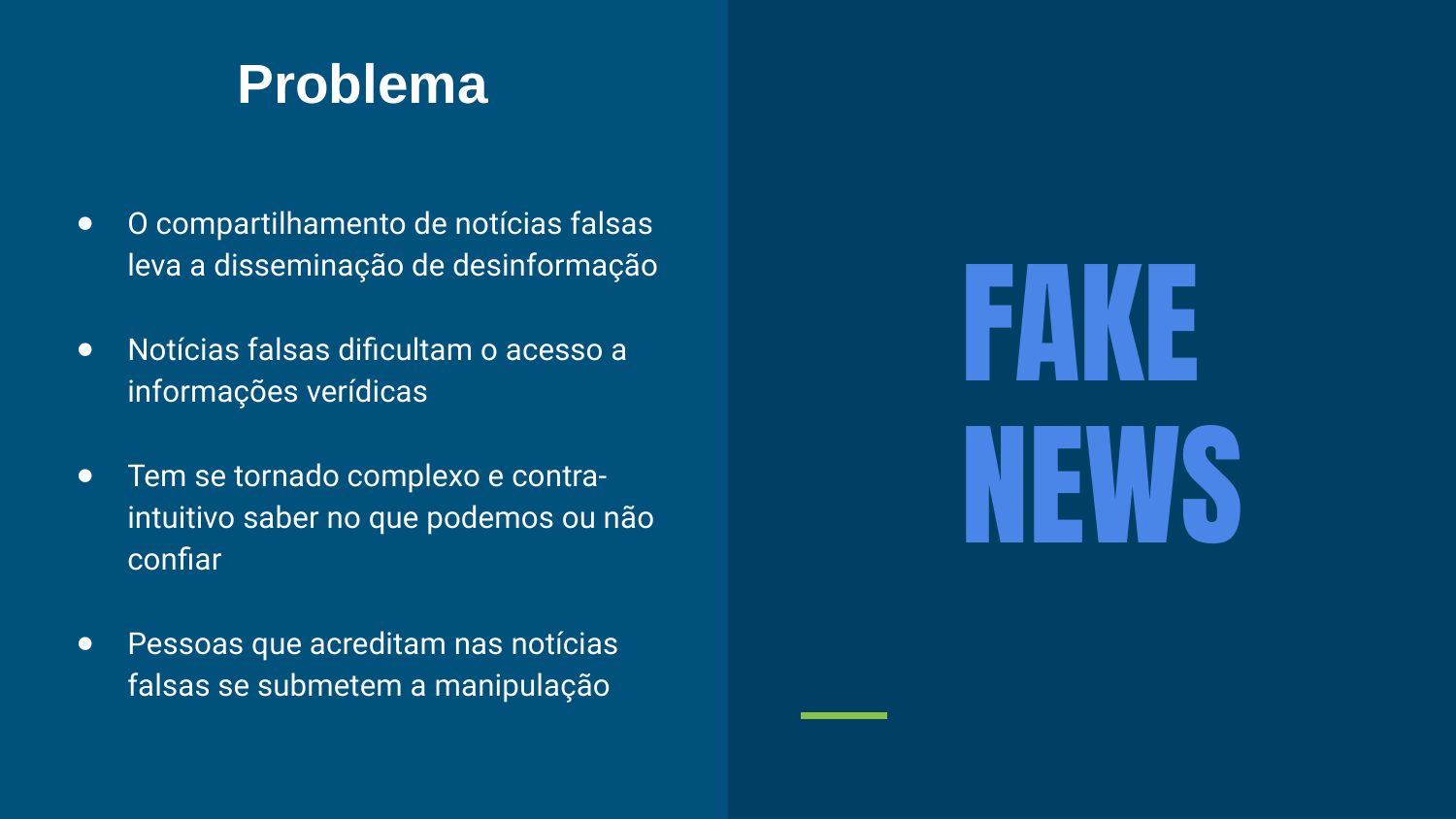

Problema
# O compartilhamento de notícias falsas leva a disseminação de desinformação

Notícias falsas dificultam o acesso a informações verídicas

Tem se tornado complexo e contra-intuitivo saber no que podemos ou não confiar

Pessoas que acreditam nas notícias falsas se submetem a manipulação
FAKE NEWS